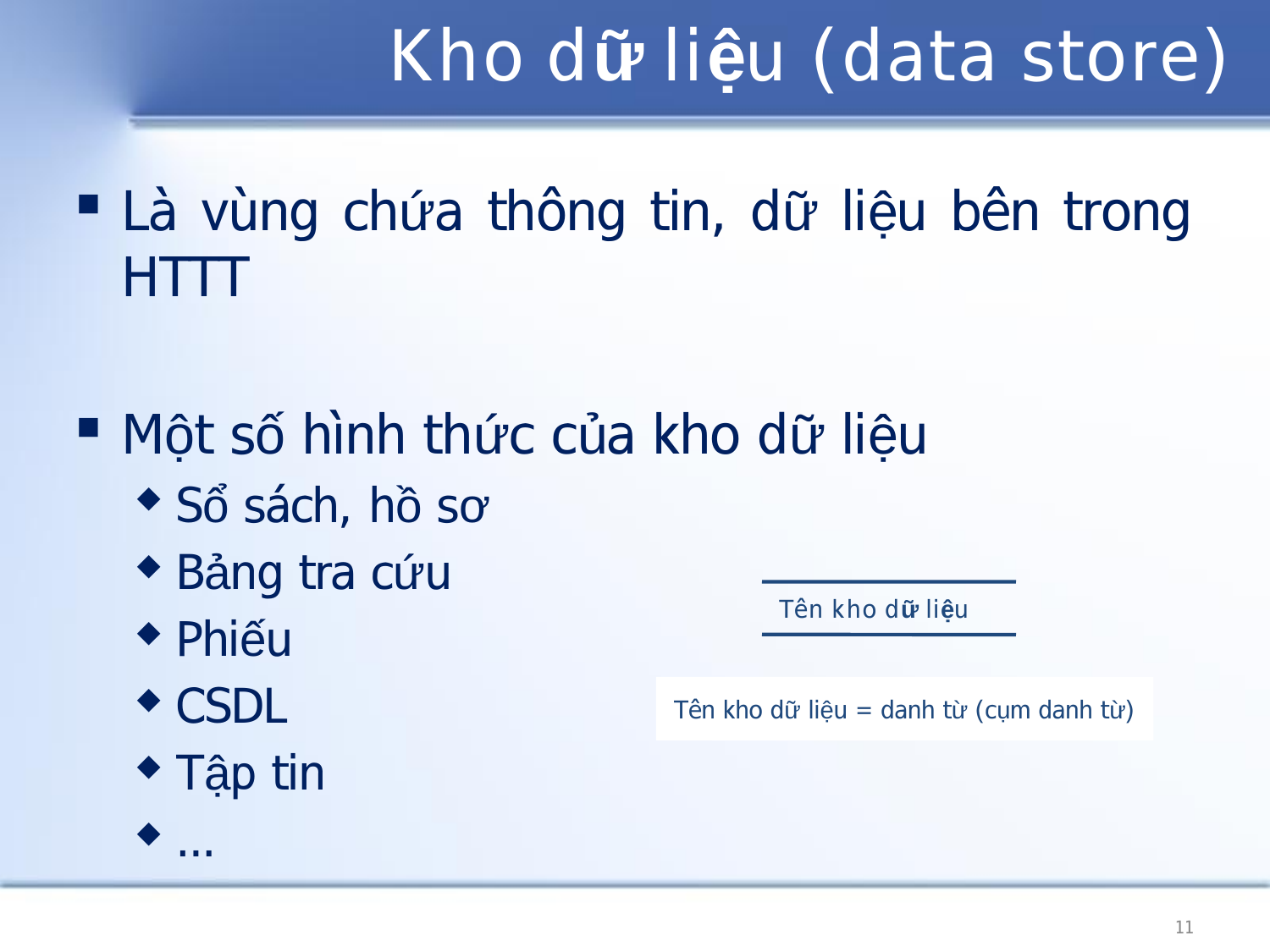

# Kho dữ liệu (data store)
Là vùng chứa thông tin, dữ liệu bên trong HTTT

Một số hình thức của kho dữ liệu
Sổ sách, hồ sơ
Bảng tra cứu
Phiếu
CSDL
Tập tin
…

Tên kho dữ liệu

Tên kho dữ liệu = danh từ (cụm danh từ)
11